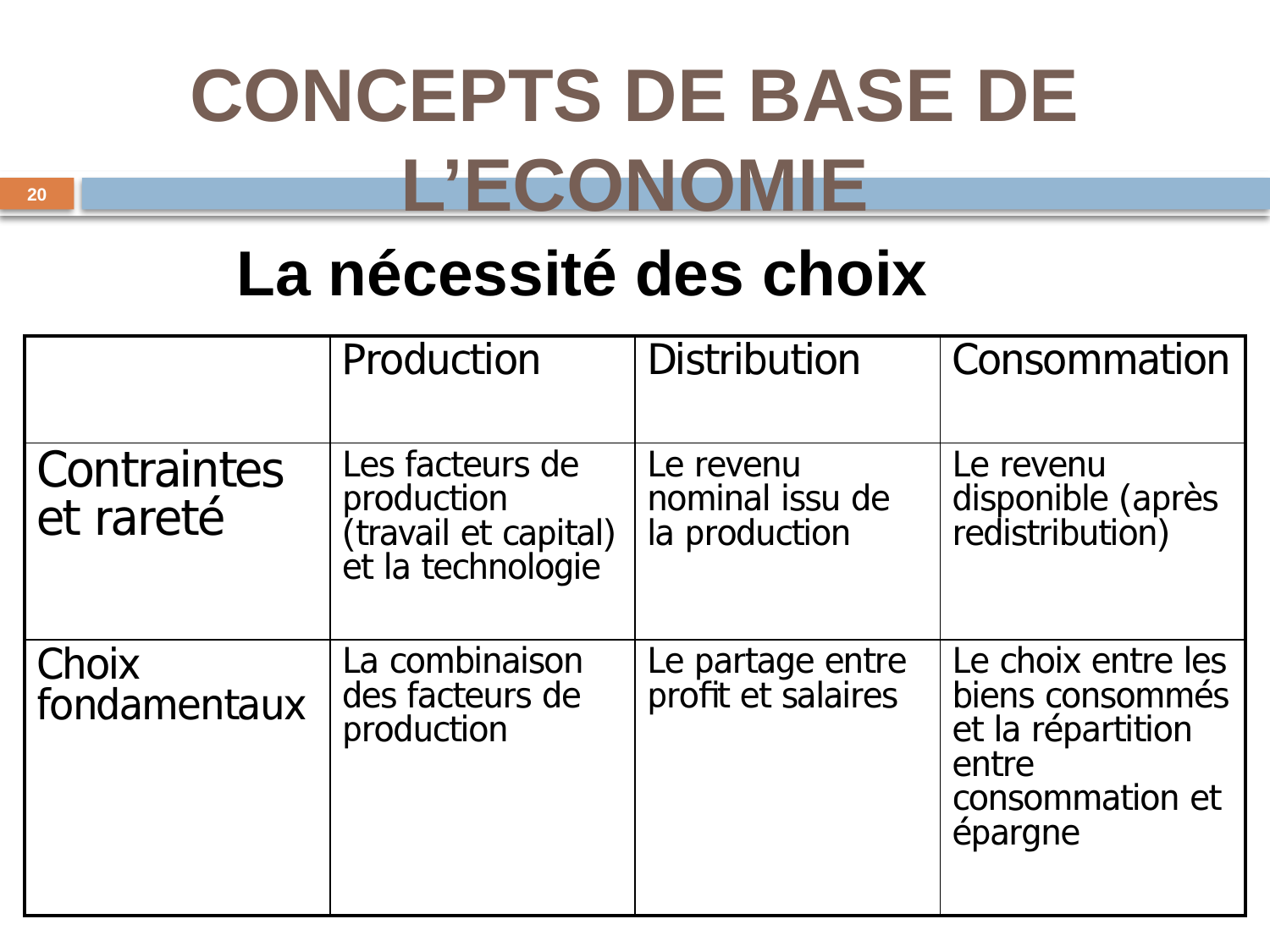

# CONCEPTS DE BASE DE L’ECONOMIE
20
La nécessité des choix
|  | Production | Distribution | Consommation |
| --- | --- | --- | --- |
| Contraintes et rareté | Les facteurs de production (travail et capital) et la technologie | Le revenu nominal issu de la production | Le revenu disponible (après redistribution) |
| Choix fondamentaux | La combinaison des facteurs de production | Le partage entre profit et salaires | Le choix entre les biens consommés et la répartition entre consommation et épargne |